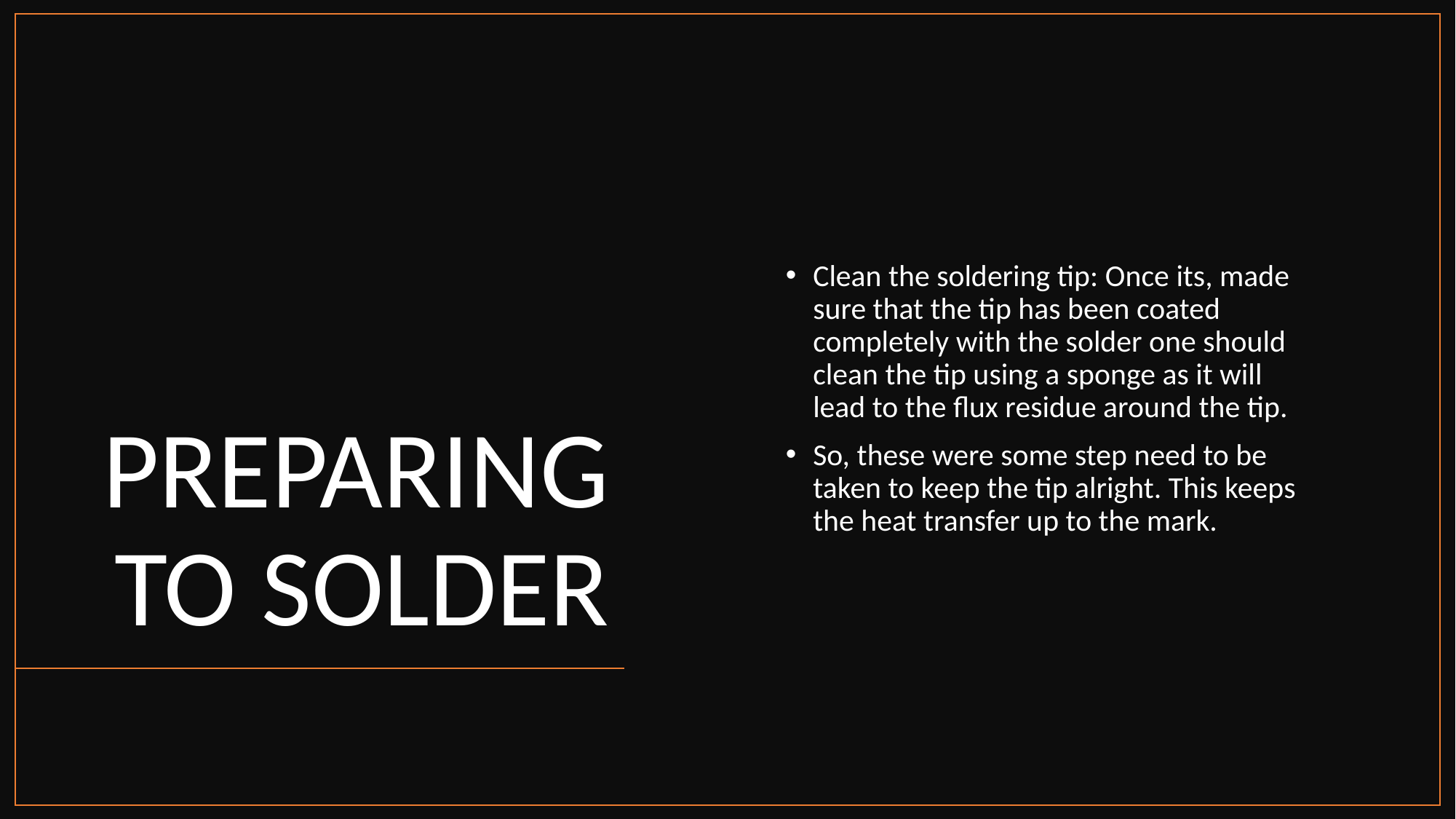

# PREPARING TO SOLDER
Clean the soldering tip: Once its, made sure that the tip has been coated completely with the solder one should clean the tip using a sponge as it will lead to the flux residue around the tip.
So, these were some step need to be taken to keep the tip alright. This keeps the heat transfer up to the mark.